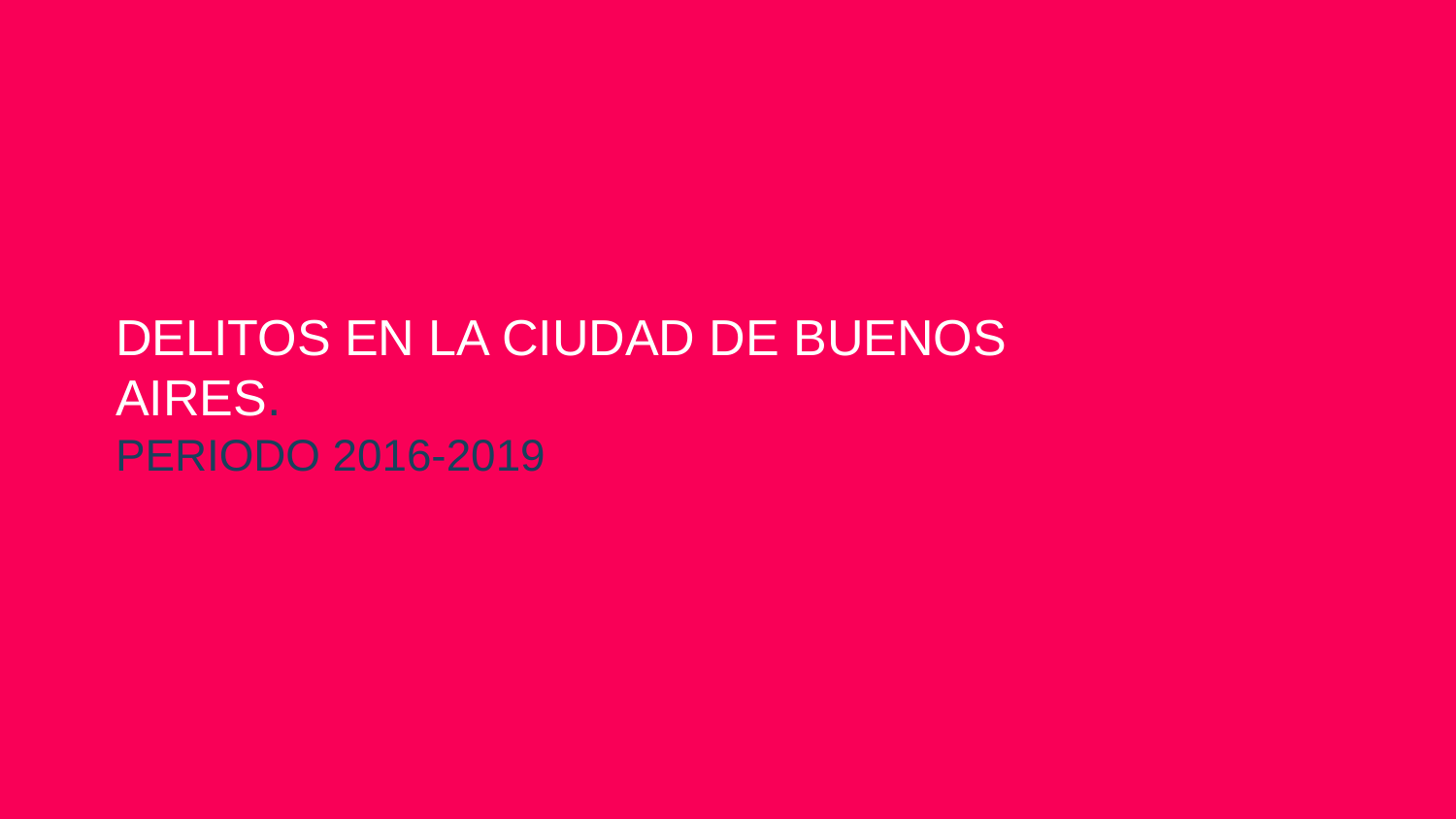

# DELITOS EN LA CIUDAD DE BUENOS AIRES.
PERIODO 2016-2019